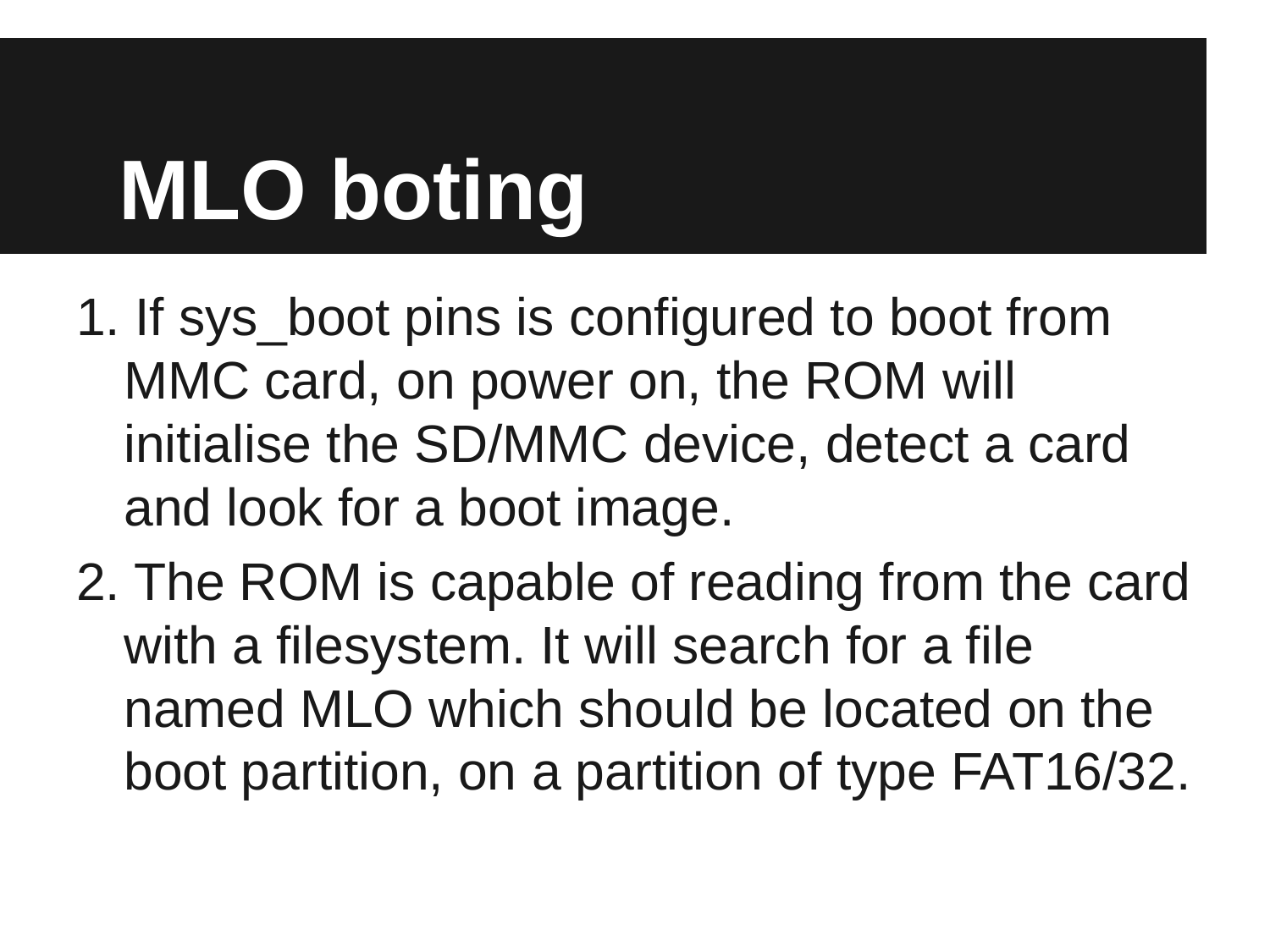

# MLO boting
1. If sys_boot pins is configured to boot from MMC card, on power on, the ROM will initialise the SD/MMC device, detect a card and look for a boot image.
2. The ROM is capable of reading from the card with a filesystem. It will search for a file named MLO which should be located on the boot partition, on a partition of type FAT16/32.